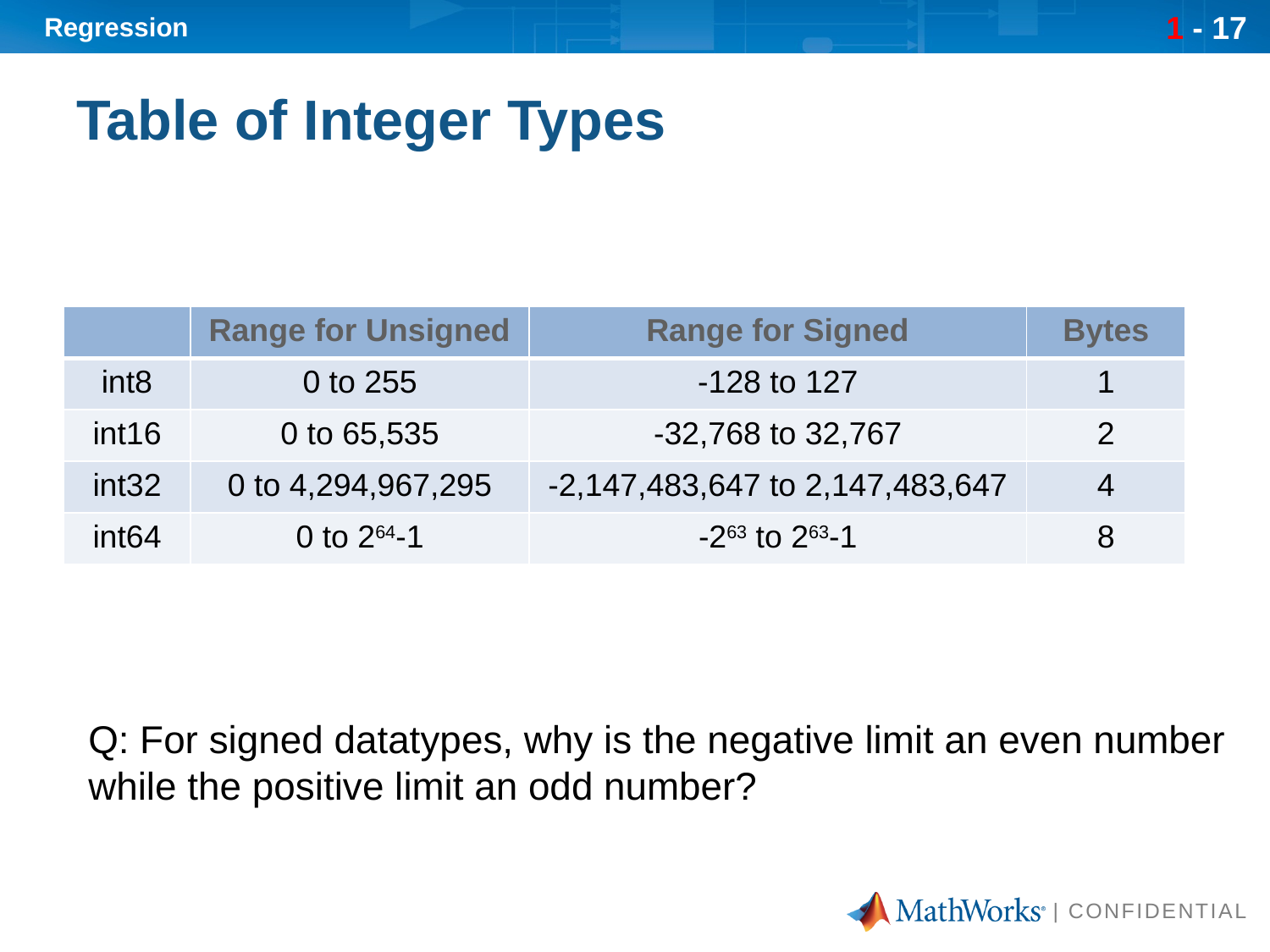

# Table of Integer Types
|  | Range for Unsigned | Range for Signed | Bytes |
| --- | --- | --- | --- |
| int8 | 0 to 255 | -128 to 127 | 1 |
| int16 | 0 to 65,535 | -32,768 to 32,767 | 2 |
| int32 | 0 to 4,294,967,295 | -2,147,483,647 to 2,147,483,647 | 4 |
| int64 | 0 to 264-1 | -263 to 263-1 | 8 |
Q: For signed datatypes, why is the negative limit an even number
while the positive limit an odd number?